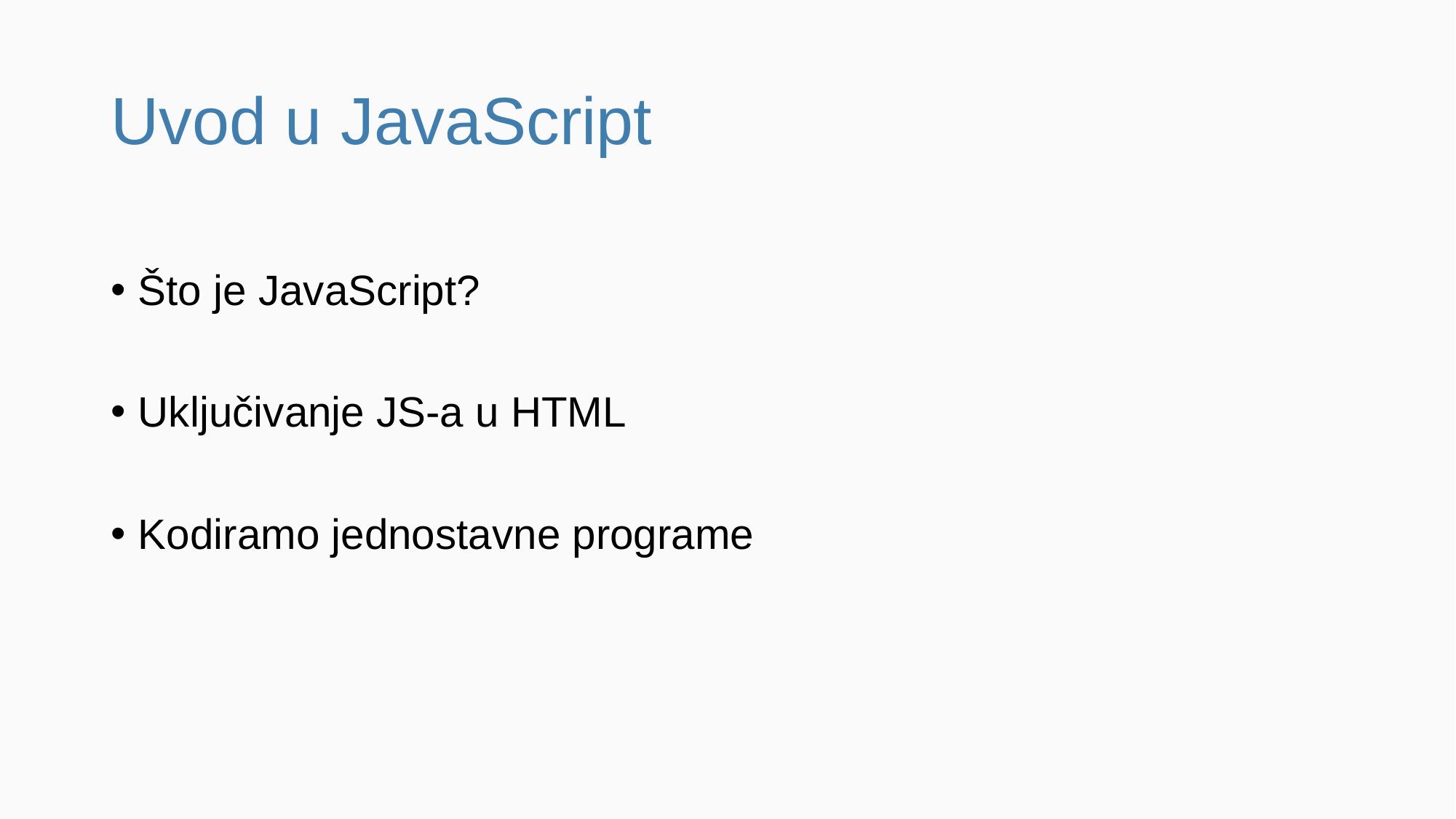

# Uvod u JavaScript
Što je JavaScript?

Uključivanje JS-a u HTML

Kodiramo jednostavne programe